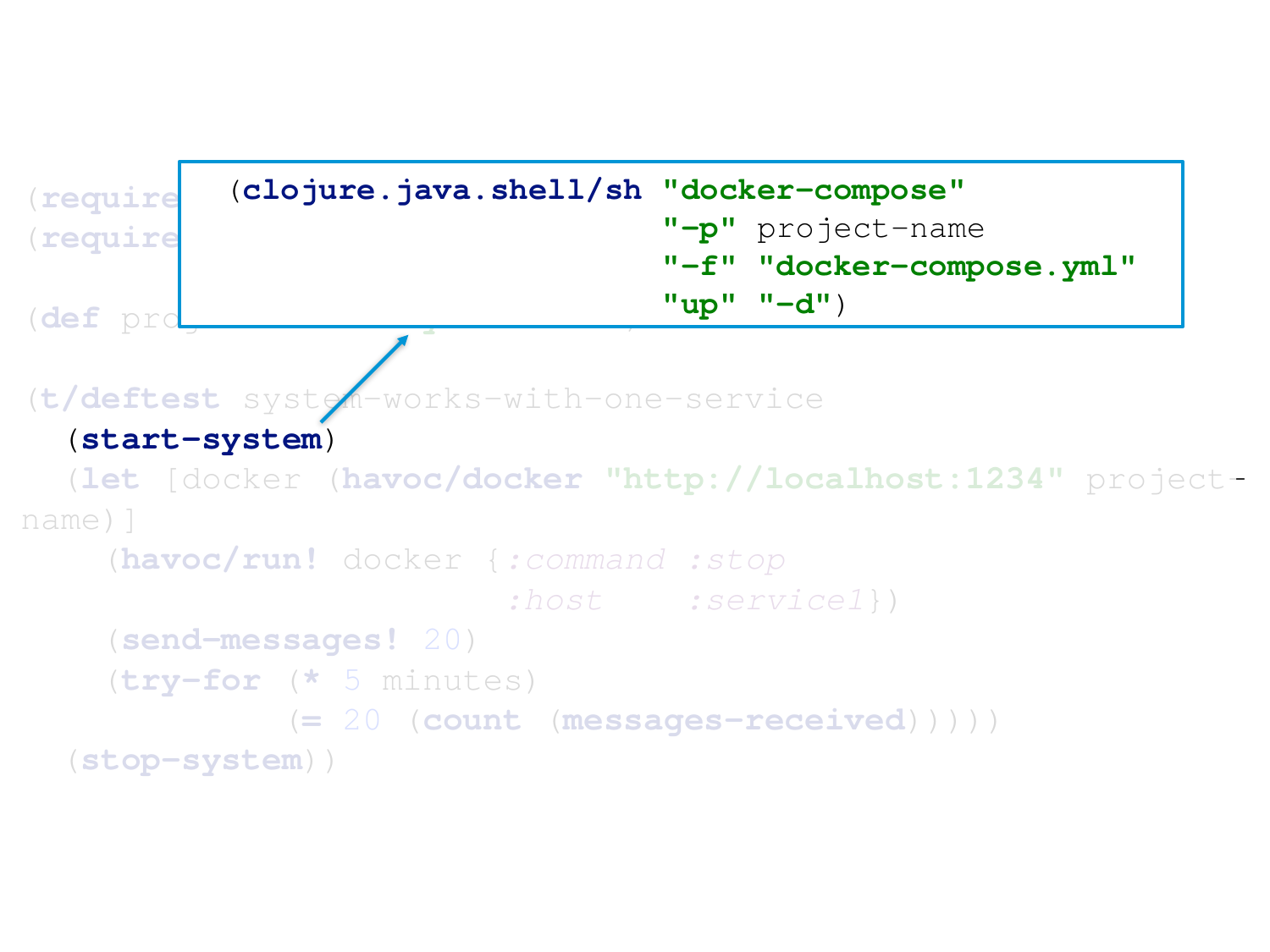

(clojure.java.shell/sh "docker-compose"
                         "-p" project-name
                         "-f" "docker-compose.yml"
                         "up" "-d")
(require '[clojure.test :as t])
(require '[ig.havoc :as havoc])

(def project-name "my-service")

(t/deftest system-works-with-one-service
  (start-system)
  (let [docker (havoc/docker "http://localhost:1234" project-name)]
    (havoc/run! docker {:command :stop
                        :host    :service1})
    (send-messages! 20)
    (try-for (* 5 minutes)
             (= 20 (count (messages-received)))))
  (stop-system))